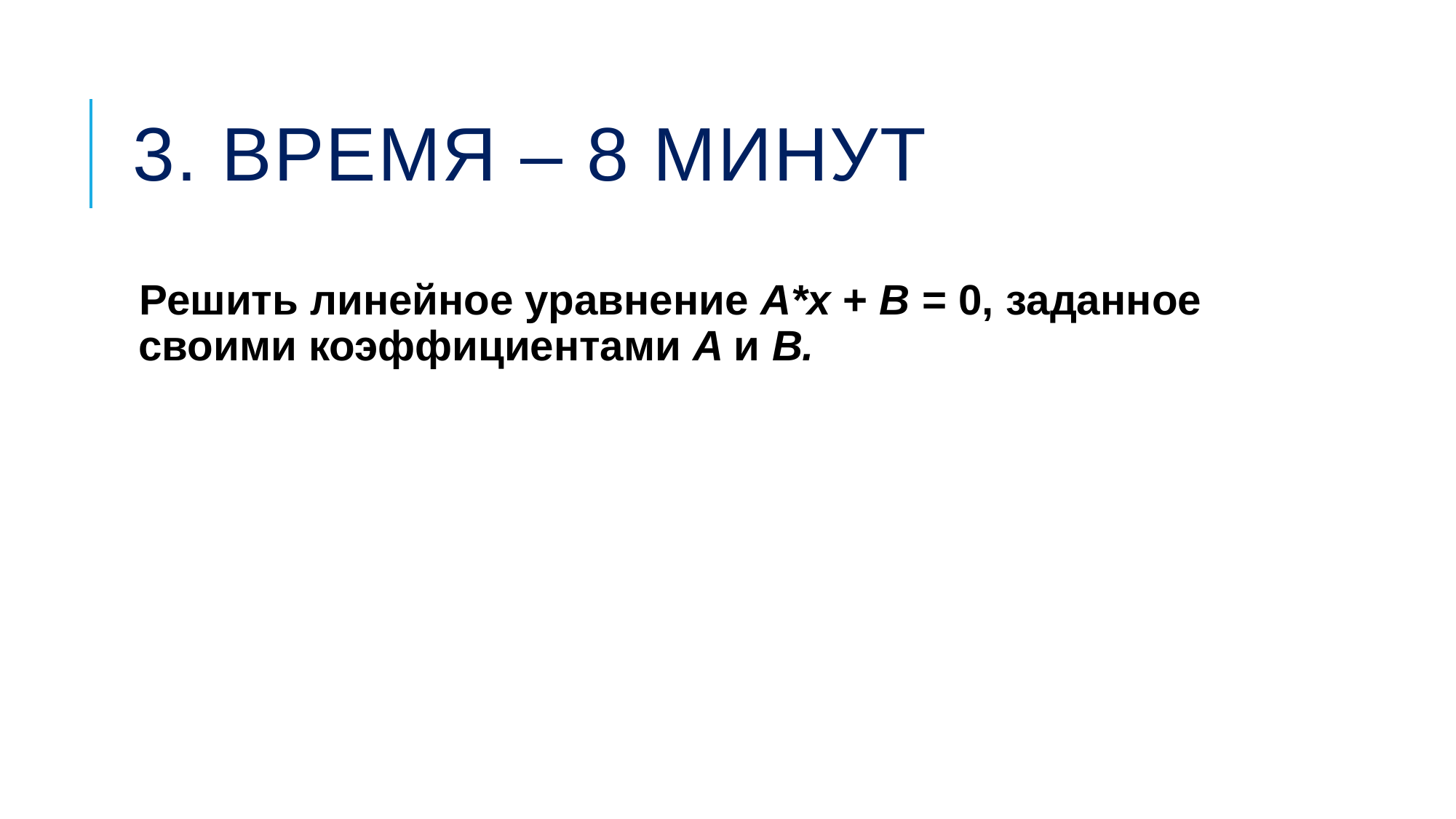

# 3. Время – 8 минут
Решить линейное уравнение A*x + B = 0, заданное своими коэффициентами A и B.